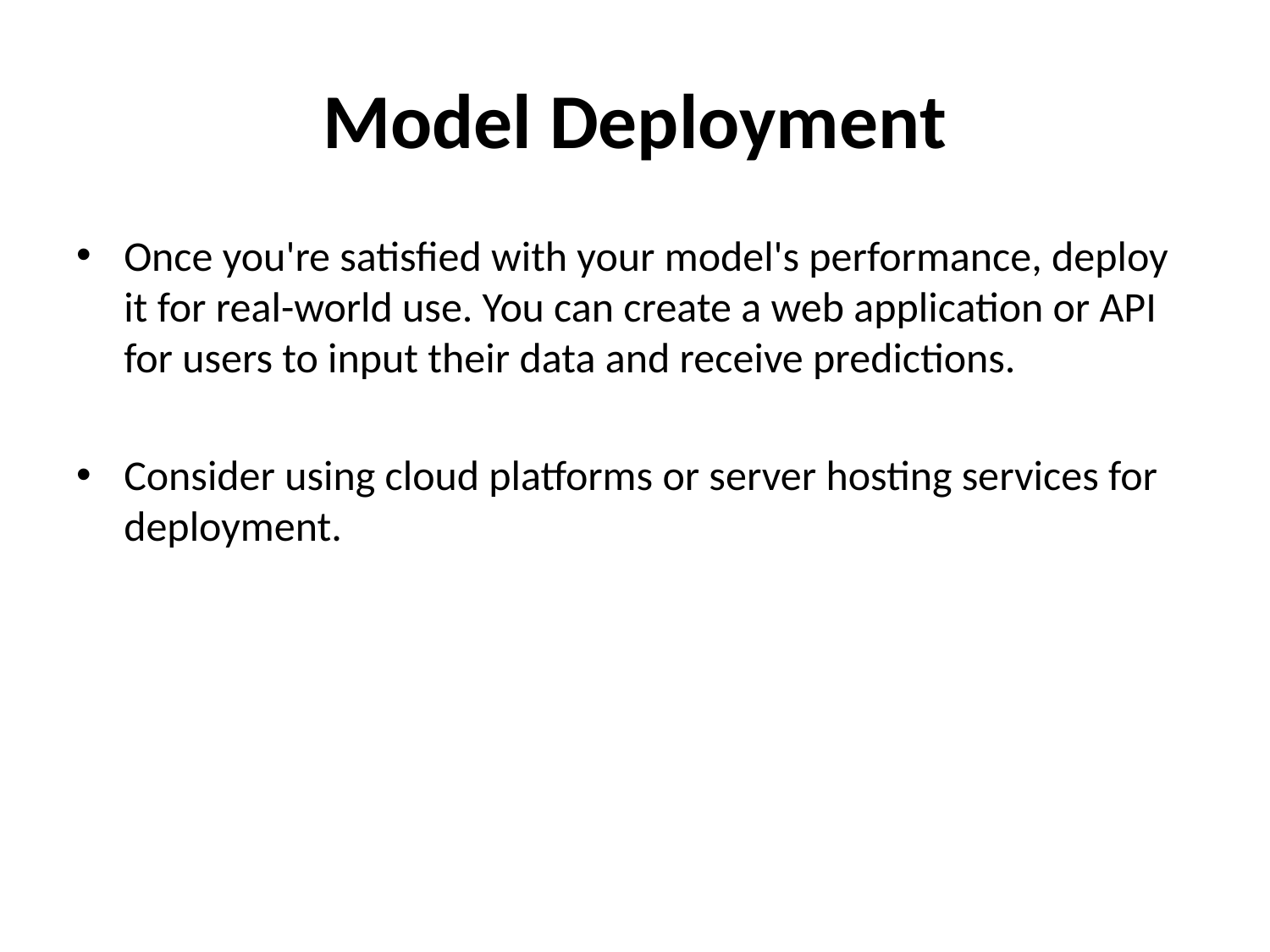

# Model Deployment
Once you're satisfied with your model's performance, deploy it for real-world use. You can create a web application or API for users to input their data and receive predictions.

Consider using cloud platforms or server hosting services for deployment.